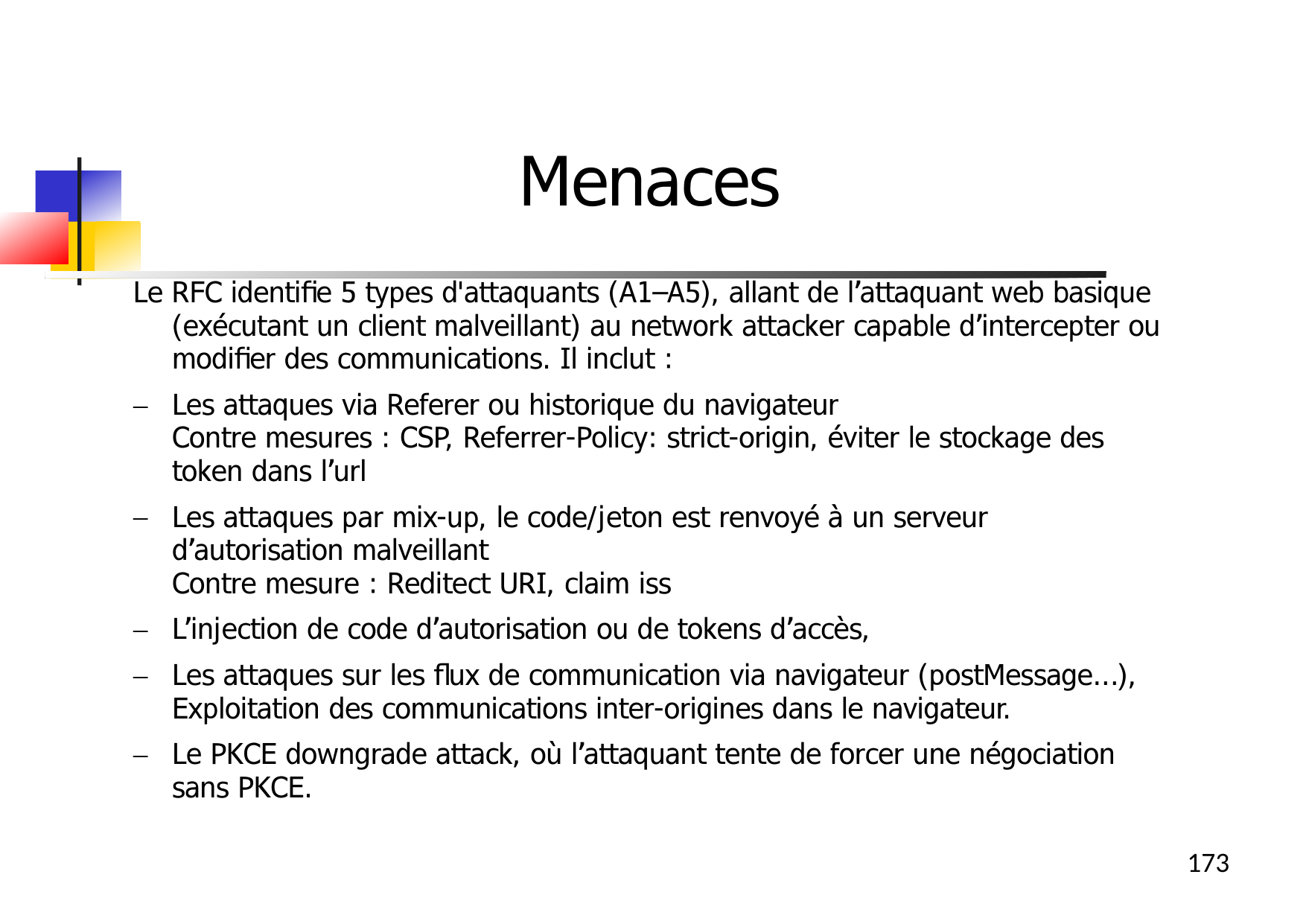

Menaces
Le RFC identifie 5 types d'attaquants (A1–A5), allant de l’attaquant web basique (exécutant un client malveillant) au network attacker capable d’intercepter ou modifier des communications. Il inclut :
Les attaques via Referer ou historique du navigateur
Contre mesures : CSP, Referrer-Policy: strict-origin, éviter le stockage des token dans l’url
Les attaques par mix-up, le code/jeton est renvoyé à un serveur d’autorisation malveillant
Contre mesure : Reditect URI, claim iss
L’injection de code d’autorisation ou de tokens d’accès,
Les attaques sur les flux de communication via navigateur (postMessage...), Exploitation des communications inter-origines dans le navigateur.
Le PKCE downgrade attack, où l’attaquant tente de forcer une négociation sans PKCE.